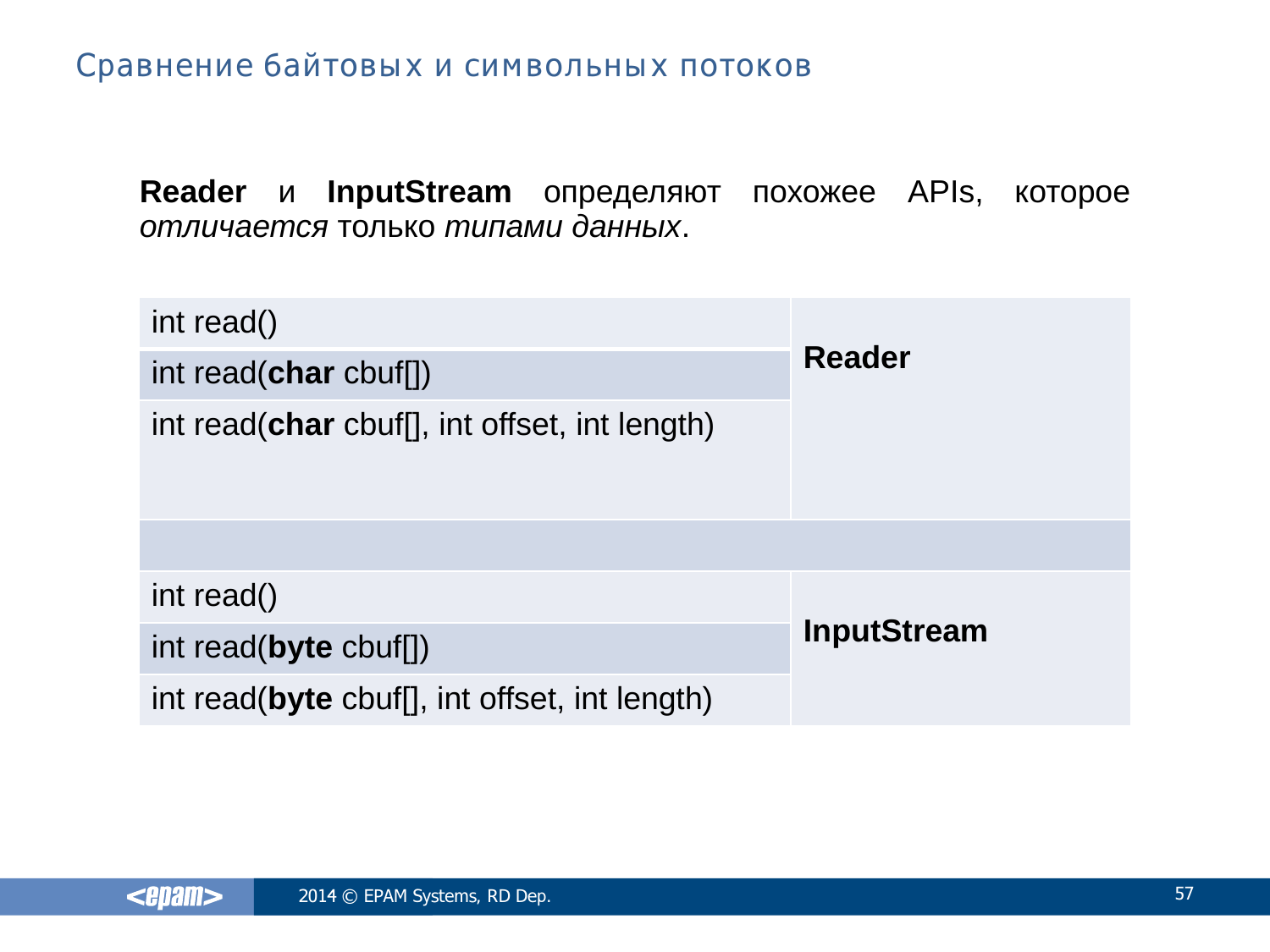

# Сравнение байтовых и символьных потоков
Reader и InputStream определяют похожее APIs, которое отличается только типами данных.

| int read() | Reader |
| --- | --- |
| int read(char cbuf[]) |  |
| int read(char cbuf[], int offset, int length) |  |
|  |  |
| int read() | InputStream |
| int read(byte cbuf[]) |  |
| int read(byte cbuf[], int offset, int length) |  |
57
2014 © EPAM Systems, RD Dep.